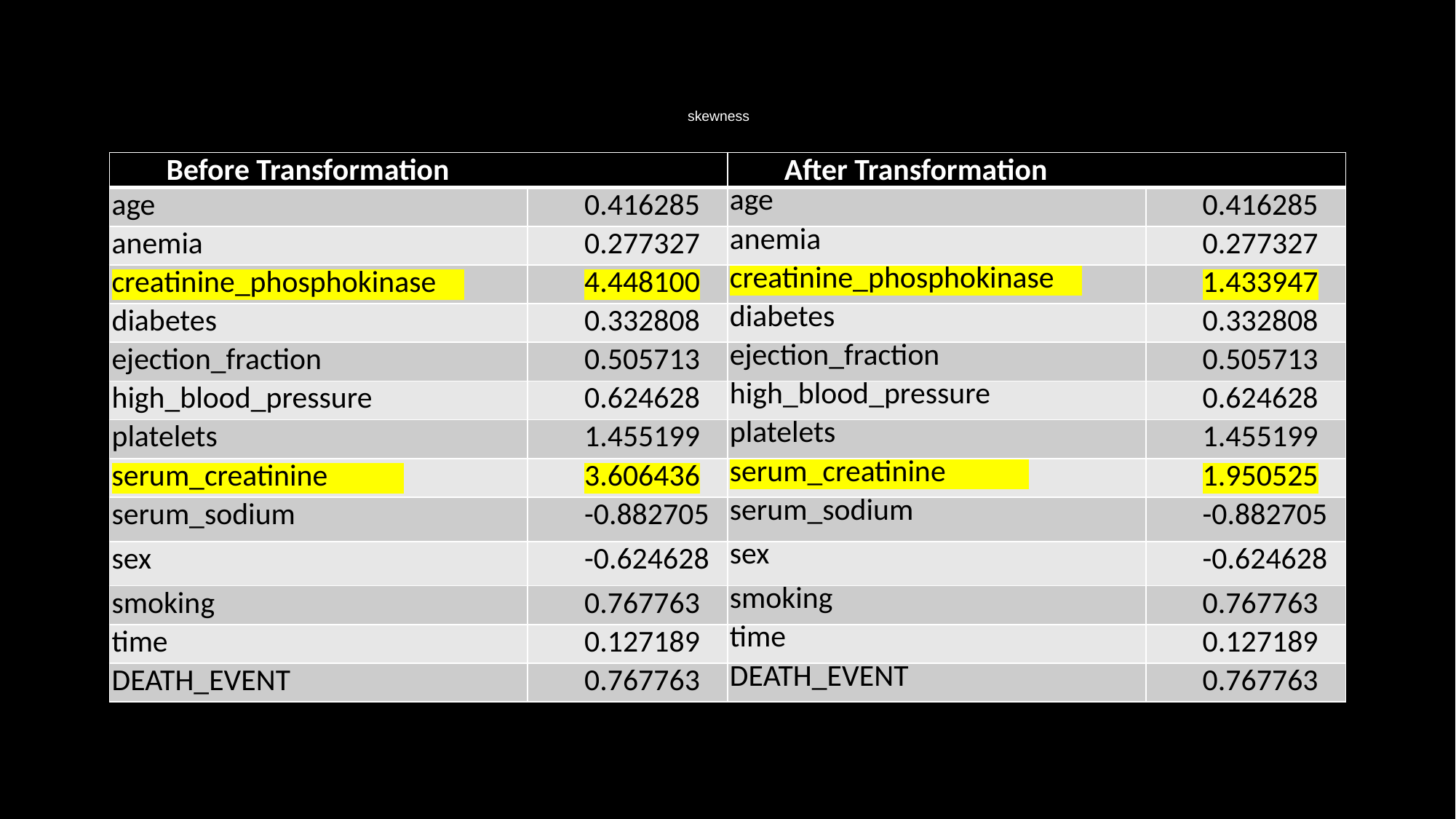

# skewness
| Before Transformation |  | After Transformation |  |
| --- | --- | --- | --- |
| age | 0.416285 | age | 0.416285 |
| anemia | 0.277327 | anemia | 0.277327 |
| creatinine\_phosphokinase | 4.448100 | creatinine\_phosphokinase | 1.433947 |
| diabetes | 0.332808 | diabetes | 0.332808 |
| ejection\_fraction | 0.505713 | ejection\_fraction | 0.505713 |
| high\_blood\_pressure | 0.624628 | high\_blood\_pressure | 0.624628 |
| platelets | 1.455199 | platelets | 1.455199 |
| serum\_creatinine | 3.606436 | serum\_creatinine | 1.950525 |
| serum\_sodium | -0.882705 | serum\_sodium | -0.882705 |
| sex | -0.624628 | sex | -0.624628 |
| smoking | 0.767763 | smoking | 0.767763 |
| time | 0.127189 | time | 0.127189 |
| DEATH\_EVENT | 0.767763 | DEATH\_EVENT | 0.767763 |